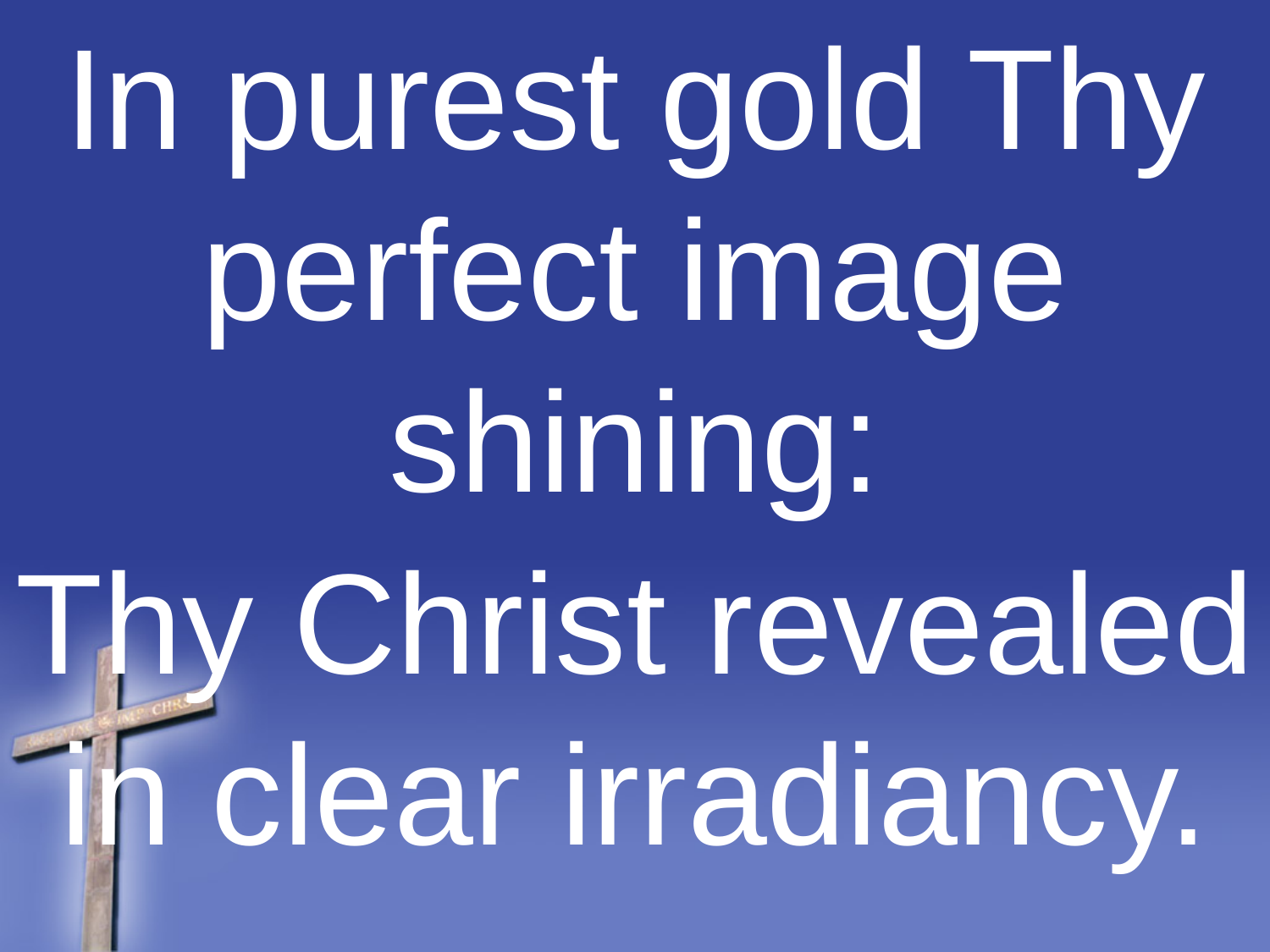

In purest gold Thy perfect image shining:
Thy Christ revealed in clear irradiancy.